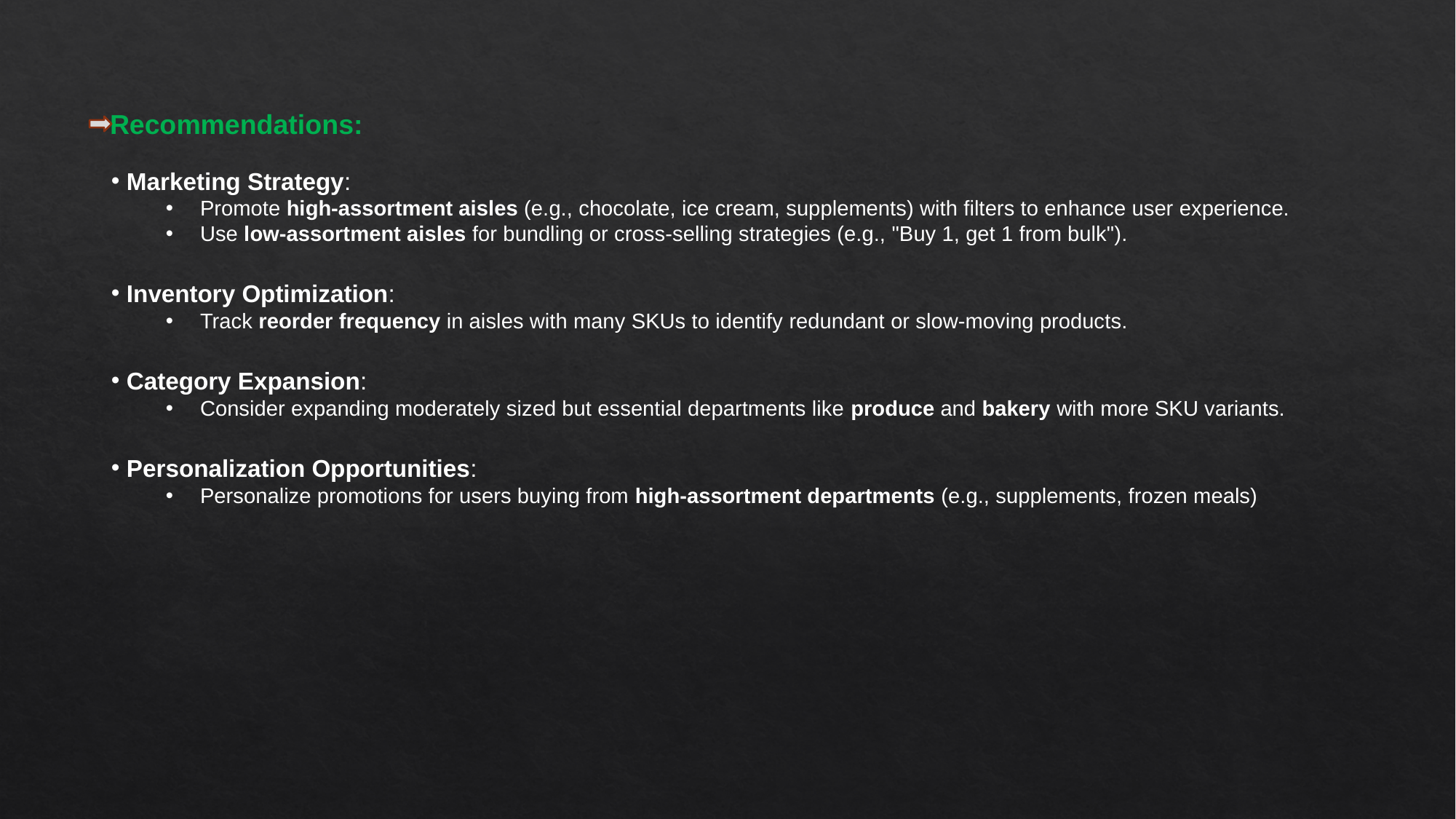

Recommendations:

 Marketing Strategy:
Promote high-assortment aisles (e.g., chocolate, ice cream, supplements) with filters to enhance user experience.
Use low-assortment aisles for bundling or cross-selling strategies (e.g., "Buy 1, get 1 from bulk").

 Inventory Optimization:
Track reorder frequency in aisles with many SKUs to identify redundant or slow-moving products.

 Category Expansion:
Consider expanding moderately sized but essential departments like produce and bakery with more SKU variants.

 Personalization Opportunities:
Personalize promotions for users buying from high-assortment departments (e.g., supplements, frozen meals)